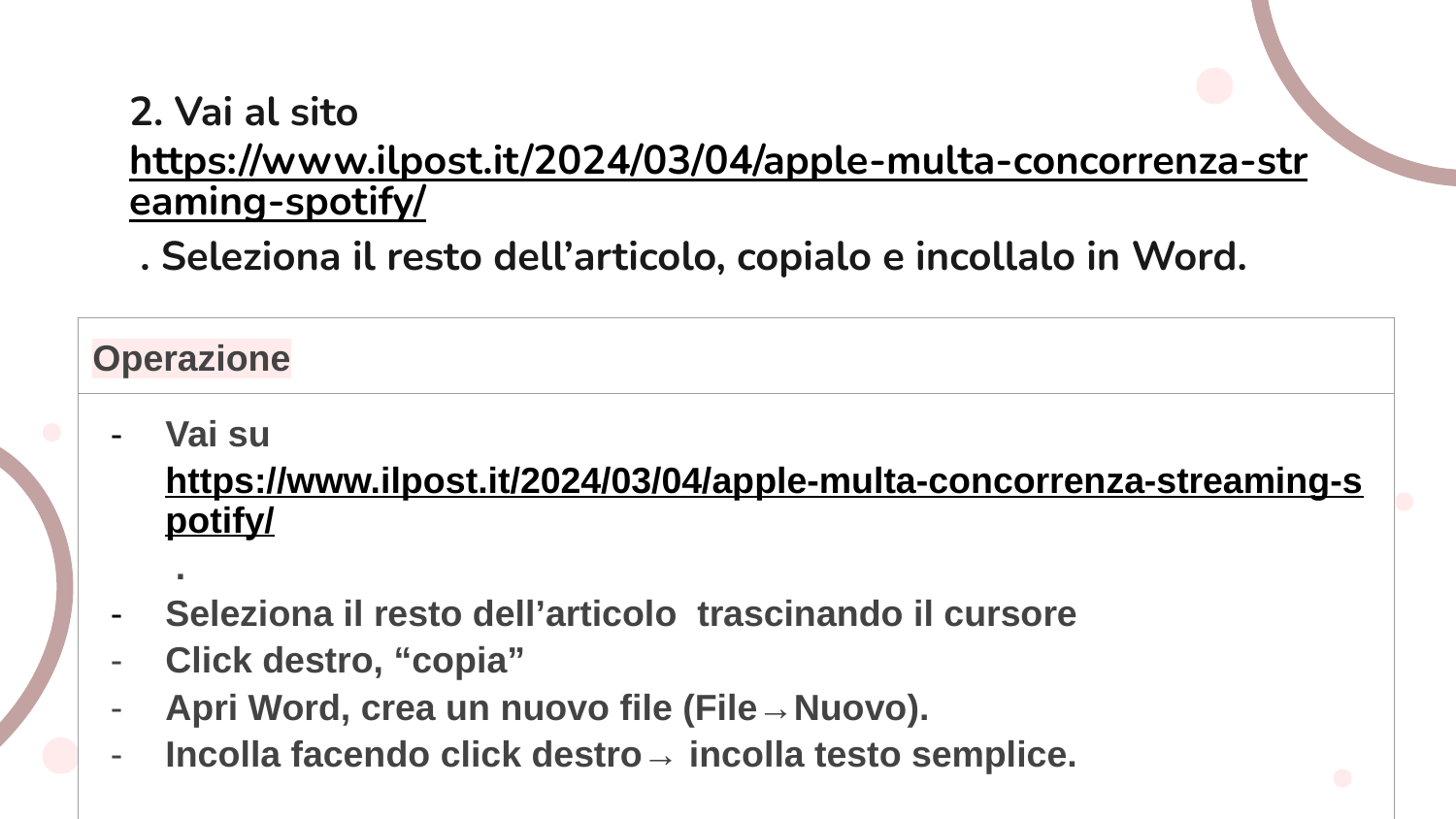

# 2. Vai al sito https://www.ilpost.it/2024/03/04/apple-multa-concorrenza-streaming-spotify/ . Seleziona il resto dell’articolo, copialo e incollalo in Word.
| Operazione |  |
| --- | --- |
| Vai su https://www.ilpost.it/2024/03/04/apple-multa-concorrenza-streaming-spotify/ . Seleziona il resto dell’articolo trascinando il cursore Click destro, “copia” Apri Word, crea un nuovo file (File→Nuovo). Incolla facendo click destro→ incolla testo semplice. |  |